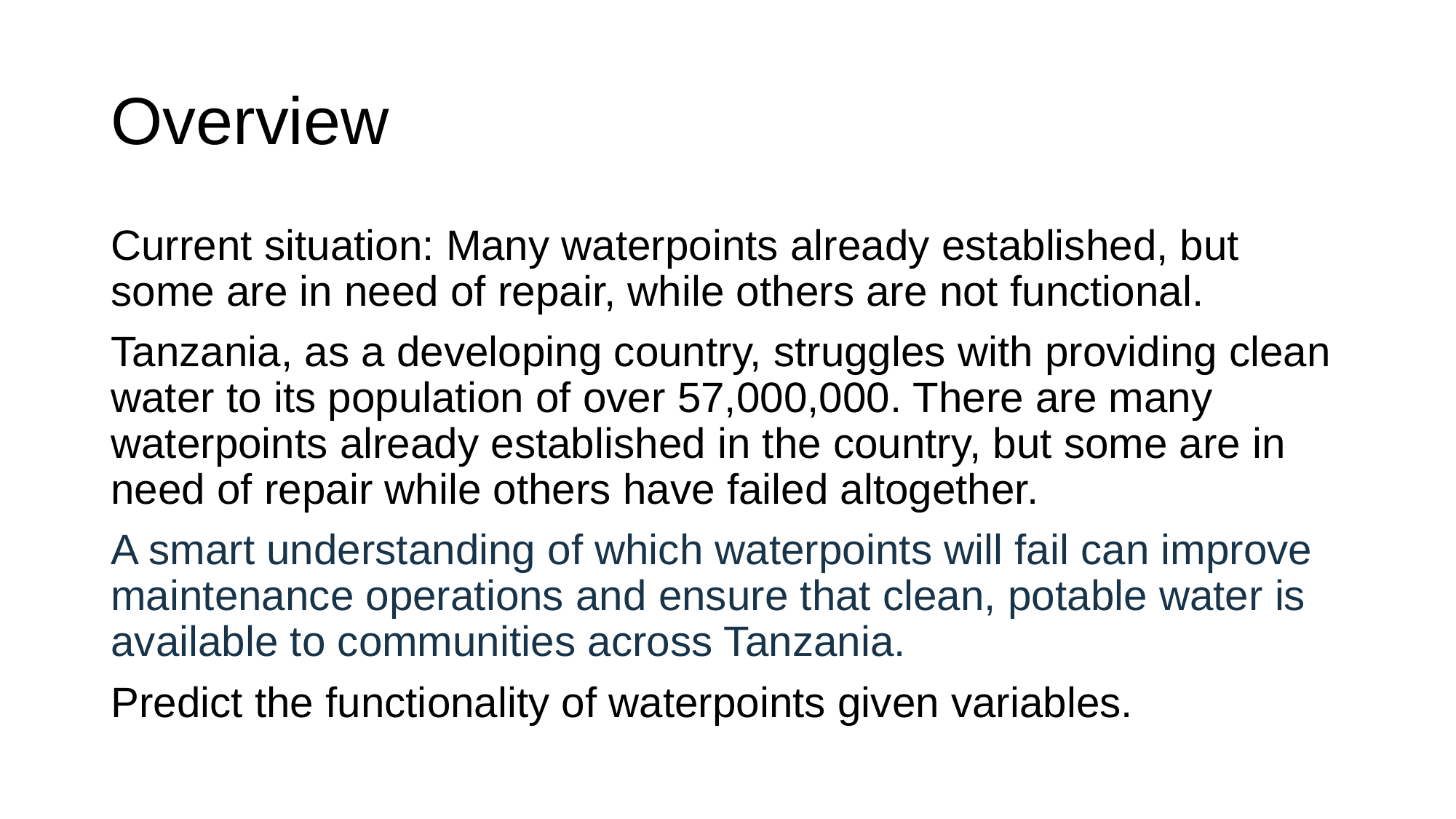

# Overview
Current situation: Many waterpoints already established, but some are in need of repair, while others are not functional.
Tanzania, as a developing country, struggles with providing clean water to its population of over 57,000,000. There are many waterpoints already established in the country, but some are in need of repair while others have failed altogether.
A smart understanding of which waterpoints will fail can improve maintenance operations and ensure that clean, potable water is available to communities across Tanzania.
Predict the functionality of waterpoints given variables.